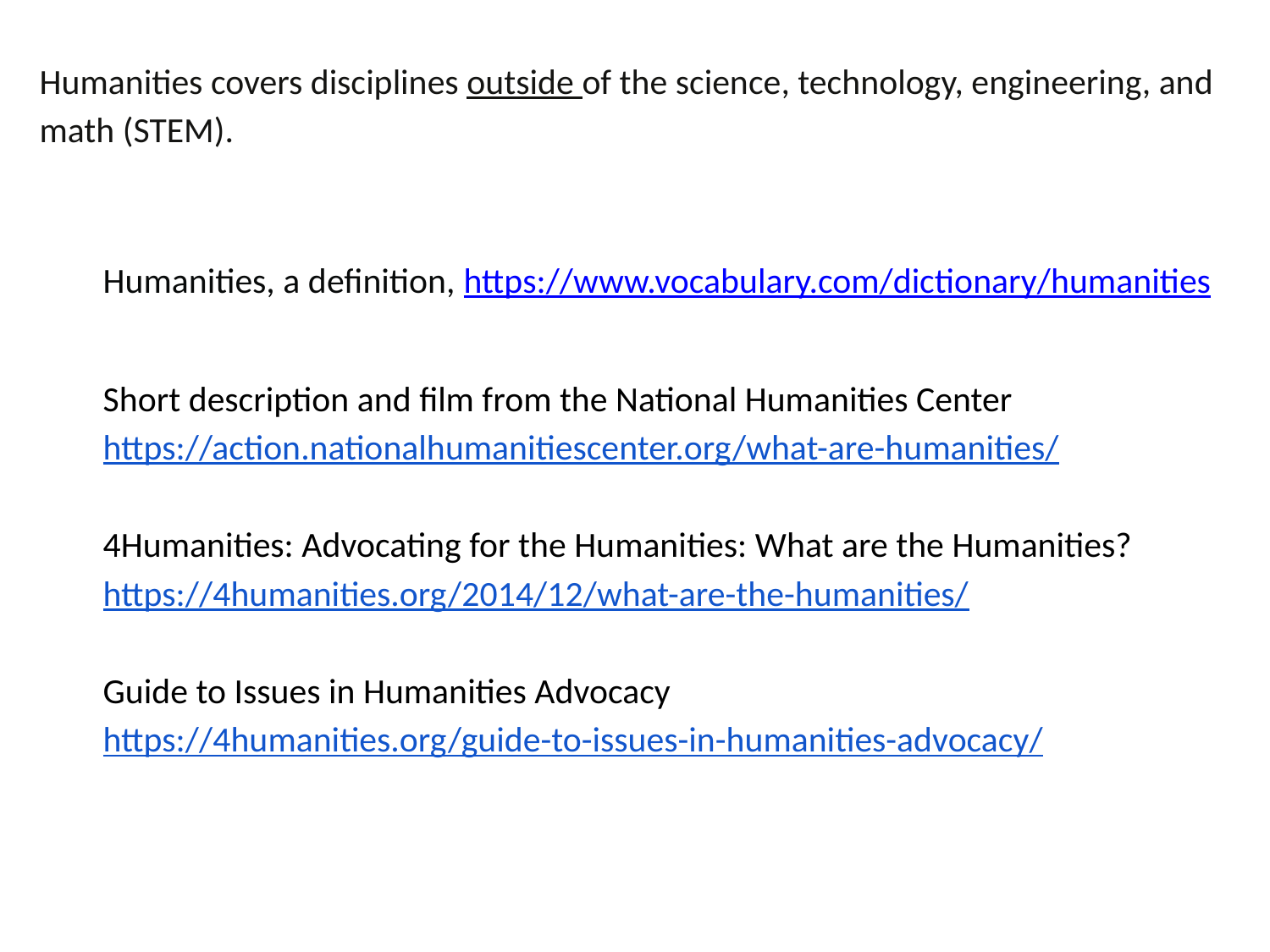

Humanities covers disciplines outside of the science, technology, engineering, and math (STEM).

Humanities, a definition, https://www.vocabulary.com/dictionary/humanities

Short description and film from the National Humanities Center https://action.nationalhumanitiescenter.org/what-are-humanities/

4Humanities: Advocating for the Humanities: What are the Humanities? https://4humanities.org/2014/12/what-are-the-humanities/

Guide to Issues in Humanities Advocacy https://4humanities.org/guide-to-issues-in-humanities-advocacy/